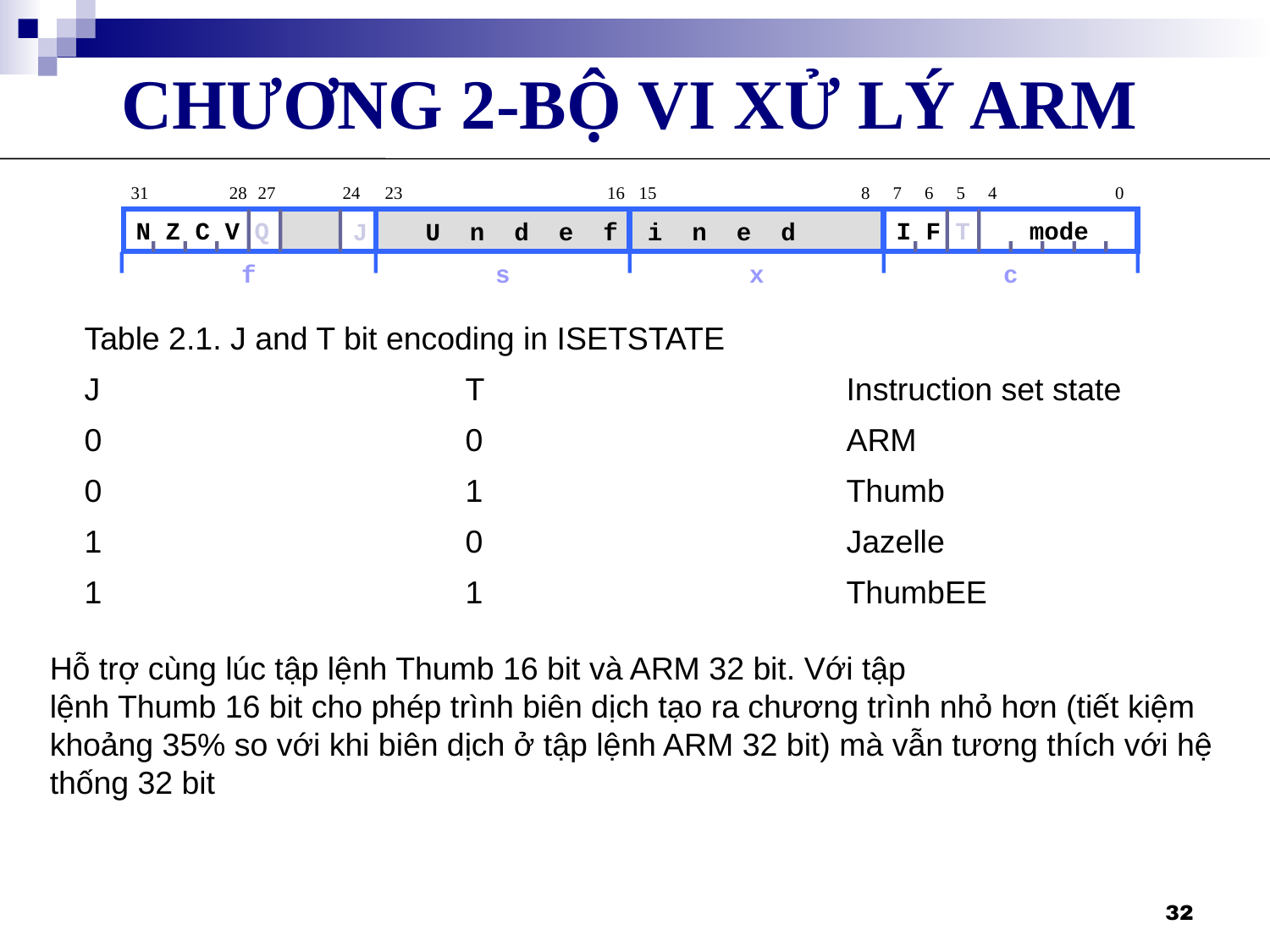

CHƯƠNG 2-BỘ VI XỬ LÝ ARM

31
28
27
24
23
16
15
8
7
6
5
4
0
N Z C V Q

I F T    mode

 U  n  d  e  f  i  n  e  d

J

f

s

x

c

| Table 2.1. J and T bit encoding in ISETSTATE |  |  |
| --- | --- | --- |
| J | T | Instruction set state |
| 0 | 0 | ARM |
| 0 | 1 | Thumb |
| 1 | 0 | Jazelle |
| 1 | 1 | ThumbEE |

Hỗ trợ cùng lúc tập lệnh Thumb 16 bit và ARM 32 bit. Với tập
lệnh Thumb 16 bit cho phép trình biên dịch tạo ra chương trình nhỏ hơn (tiết kiệm
khoảng 35% so với khi biên dịch ở tập lệnh ARM 32 bit) mà vẫn tương thích với hệ
thống 32 bit
32